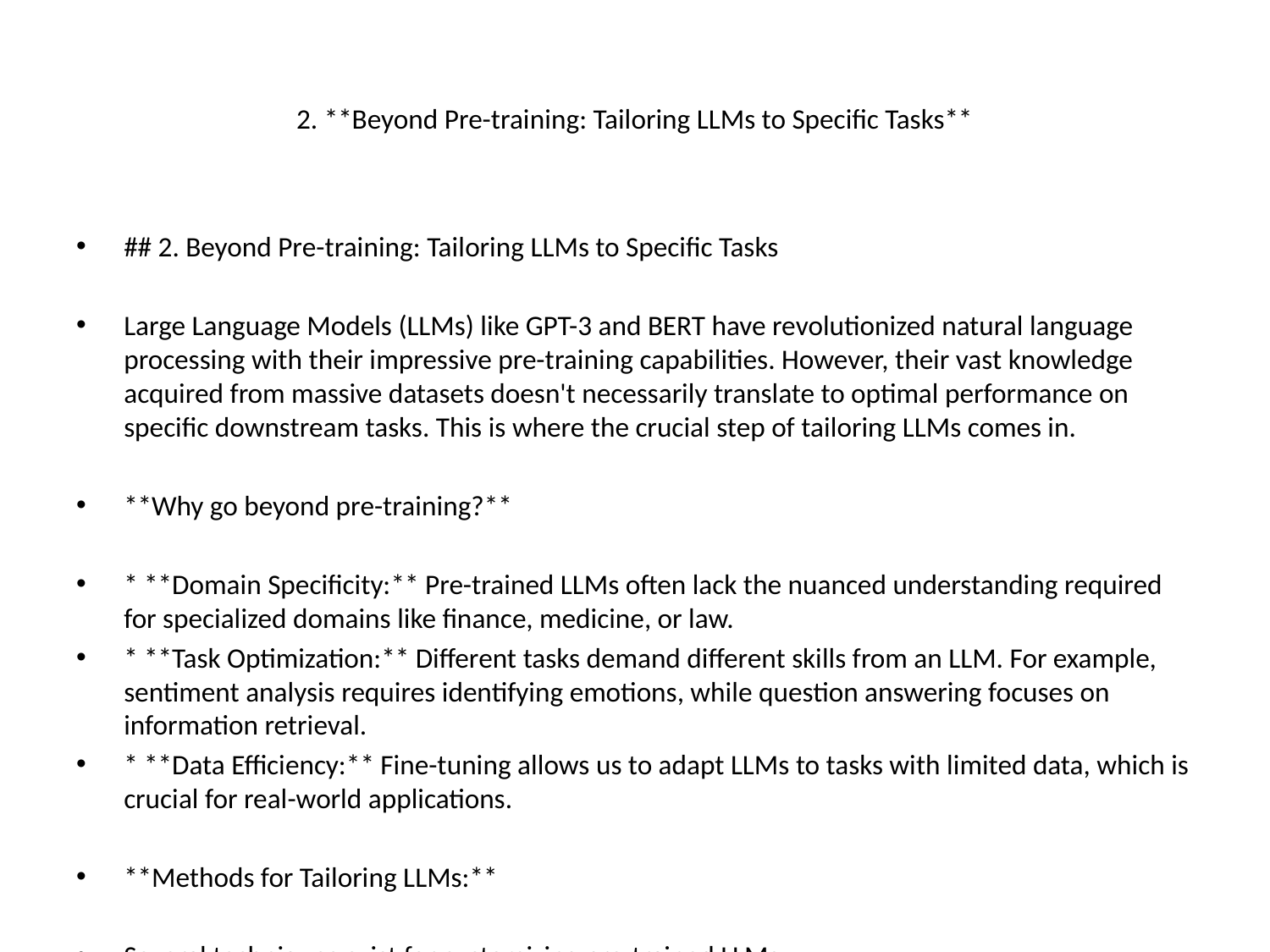

# 2. **Beyond Pre-training: Tailoring LLMs to Specific Tasks**
## 2. Beyond Pre-training: Tailoring LLMs to Specific Tasks

Large Language Models (LLMs) like GPT-3 and BERT have revolutionized natural language processing with their impressive pre-training capabilities. However, their vast knowledge acquired from massive datasets doesn't necessarily translate to optimal performance on specific downstream tasks. This is where the crucial step of tailoring LLMs comes in.

**Why go beyond pre-training?**

* **Domain Specificity:** Pre-trained LLMs often lack the nuanced understanding required for specialized domains like finance, medicine, or law.
* **Task Optimization:** Different tasks demand different skills from an LLM. For example, sentiment analysis requires identifying emotions, while question answering focuses on information retrieval.
* **Data Efficiency:** Fine-tuning allows us to adapt LLMs to tasks with limited data, which is crucial for real-world applications.

**Methods for Tailoring LLMs:**

Several techniques exist for customizing pre-trained LLMs:

**1. Fine-tuning:**

* This popular method involves further training the LLM on a dataset specific to the target task.
* It allows the model to adjust its parameters and learn task-specific features.
* Techniques like prompt engineering and parameter-efficient fine-tuning (PEFT) can further optimize this process.

**2. Prompt Engineering:**

* Carefully crafted prompts guide the LLM to perform desired tasks without changing its internal parameters.
* This approach is particularly useful for zero-shot or few-shot learning scenarios.
* Techniques like prompt formatting, few-shot prompting, and chain-of-thought prompting enhance effectiveness.

**3. Adapter Modules:**

* These small, task-specific modules are added to the pre-trained LLM, keeping the core model intact.
* They require less training data and computational resources compared to full fine-tuning.
* Different adapters can be trained for different tasks, allowing for flexible customization.

**4. Reinforcement Learning:**

* By defining a reward function aligned with the desired task, LLMs can be trained through reinforcement learning algorithms.
* This approach is particularly beneficial for tasks requiring sequential decision-making, such as dialogue generation.

**Challenges and Future Directions:**

While tailoring LLMs offers significant advantages, challenges remain:

* **Data Requirements:** Fine-tuning often requires substantial task-specific data.
* **Computational Cost:** Training large models can be computationally expensive.
* **Catastrophic Forgetting:** Fine-tuning on a new task might lead to performance degradation on previously learned tasks.

**Looking Ahead:**

* Research is focusing on developing more data-efficient and computationally efficient methods for LLM customization.
* Exploring new techniques for knowledge integration and reasoning capabilities is crucial.
* Addressing ethical concerns related to bias and fairness in tailored LLMs is paramount.

**Conclusion:**

Tailoring LLMs is essential for unlocking their full potential and enabling them to excel in diverse applications. By leveraging the power of fine-tuning, prompt engineering, and other techniques, we can create specialized language models that drive innovation across various fields. As research progresses, we can expect even more sophisticated and efficient methods for customizing LLMs, leading to a new era of AI-powered solutions.